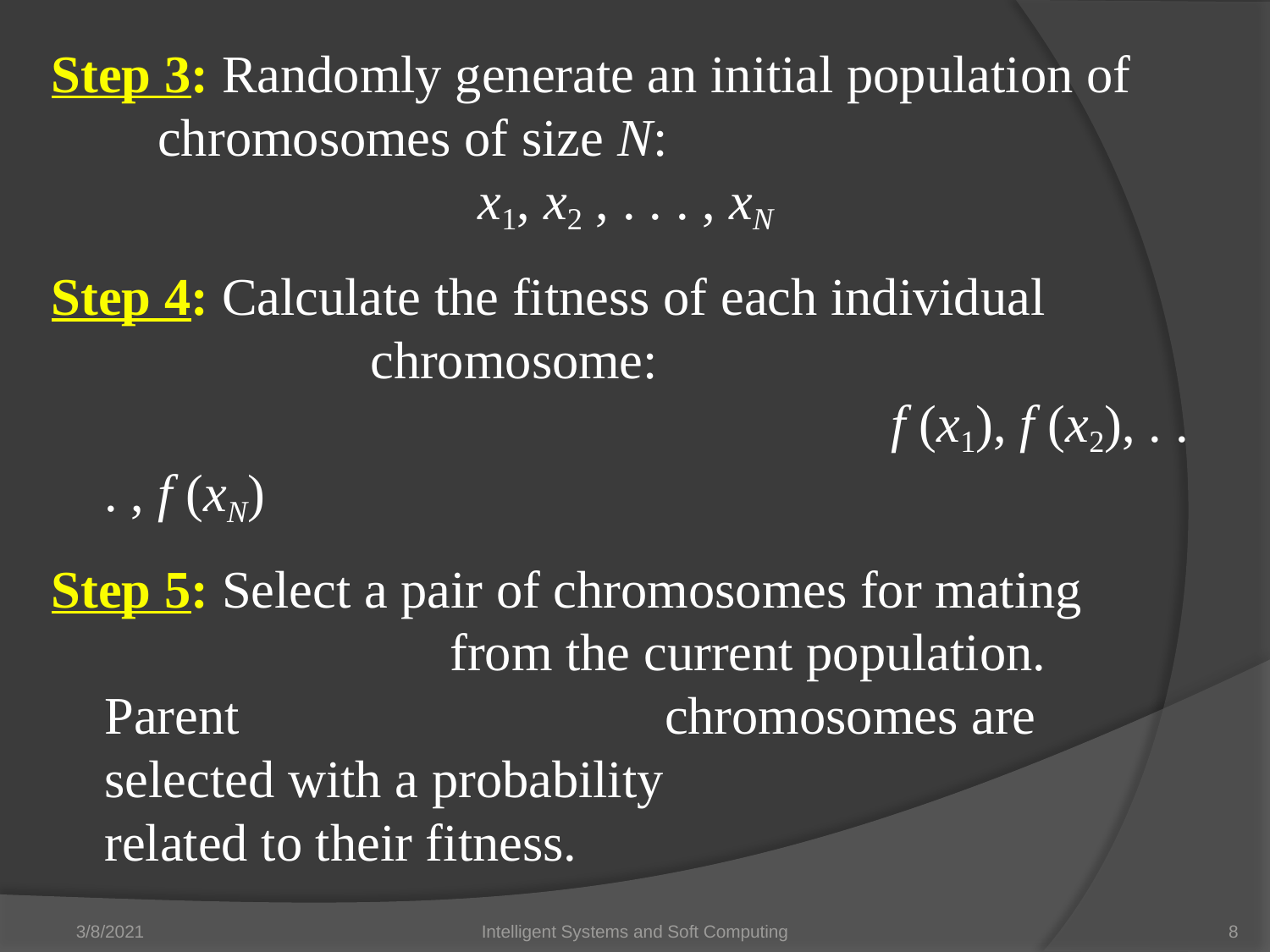

Step 3: Randomly generate an initial population of         chromosomes of size N:                                                                    x1, x2 , . . . , xN
Step 4: Calculate the fitness of each individual                               chromosome:                                                                                                   f (x1), f (x2), . . . , f (xN)
Step 5: Select a pair of chromosomes for mating                                   from the current population. Parent                                chromosomes are selected with a probability                              related to their fitness.
3/8/2021
Intelligent Systems and Soft Computing
8